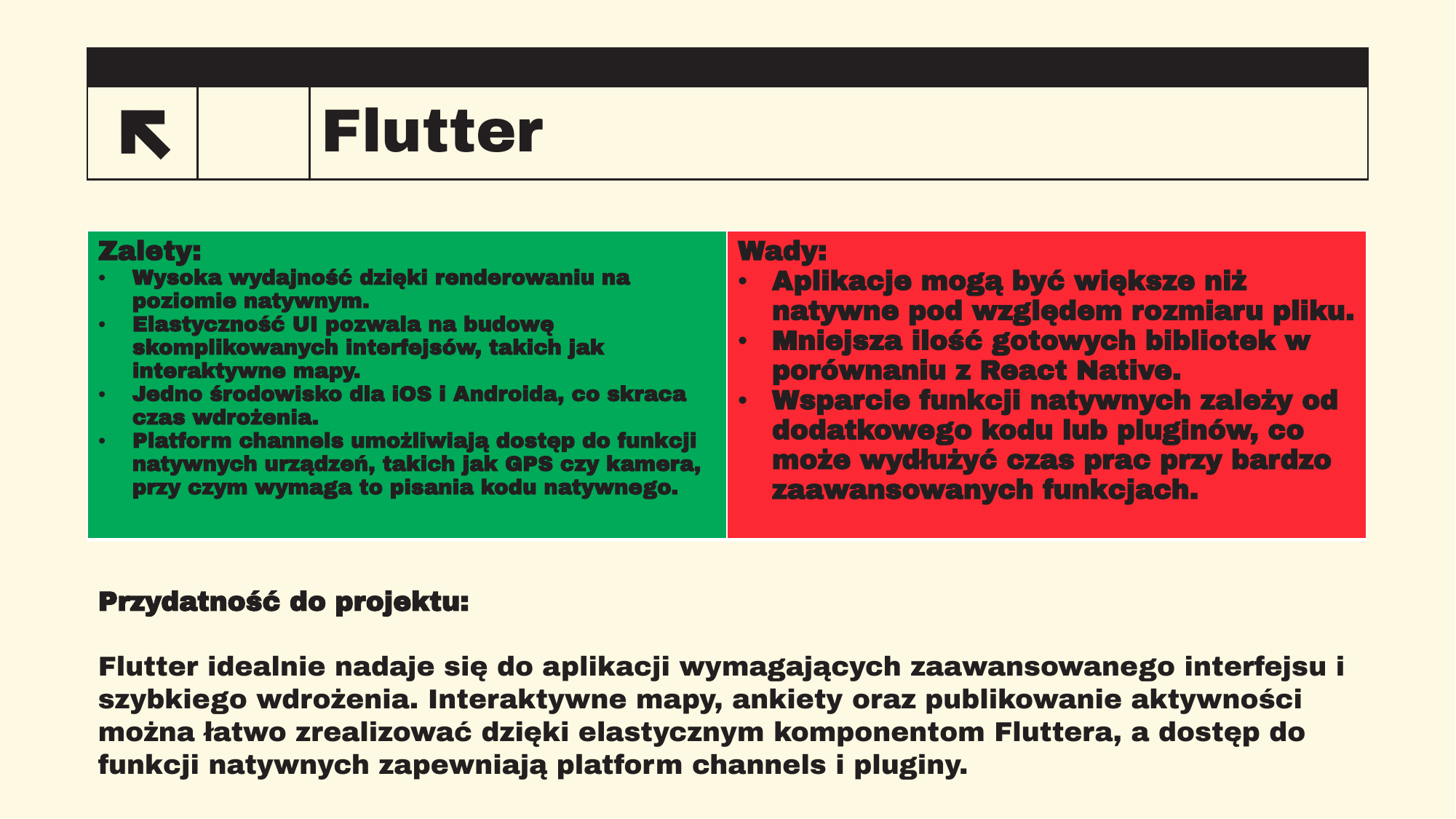

# Flutter

4
| Zalety: Wysoka wydajność dzięki renderowaniu na poziomie natywnym. Elastyczność UI pozwala na budowę skomplikowanych interfejsów, takich jak interaktywne mapy. Jedno środowisko dla iOS i Androida, co skraca czas wdrożenia. Platform channels umożliwiają dostęp do funkcji natywnych urządzeń, takich jak GPS czy kamera, przy czym wymaga to pisania kodu natywnego. | Wady: Aplikacje mogą być większe niż natywne pod względem rozmiaru pliku. Mniejsza ilość gotowych bibliotek w porównaniu z React Native. Wsparcie funkcji natywnych zależy od dodatkowego kodu lub pluginów, co może wydłużyć czas prac przy bardzo zaawansowanych funkcjach. |
| --- | --- |
Przydatność do projektu:

Flutter idealnie nadaje się do aplikacji wymagających zaawansowanego interfejsu i szybkiego wdrożenia. Interaktywne mapy, ankiety oraz publikowanie aktywności można łatwo zrealizować dzięki elastycznym komponentom Fluttera, a dostęp do funkcji natywnych zapewniają platform channels i pluginy.